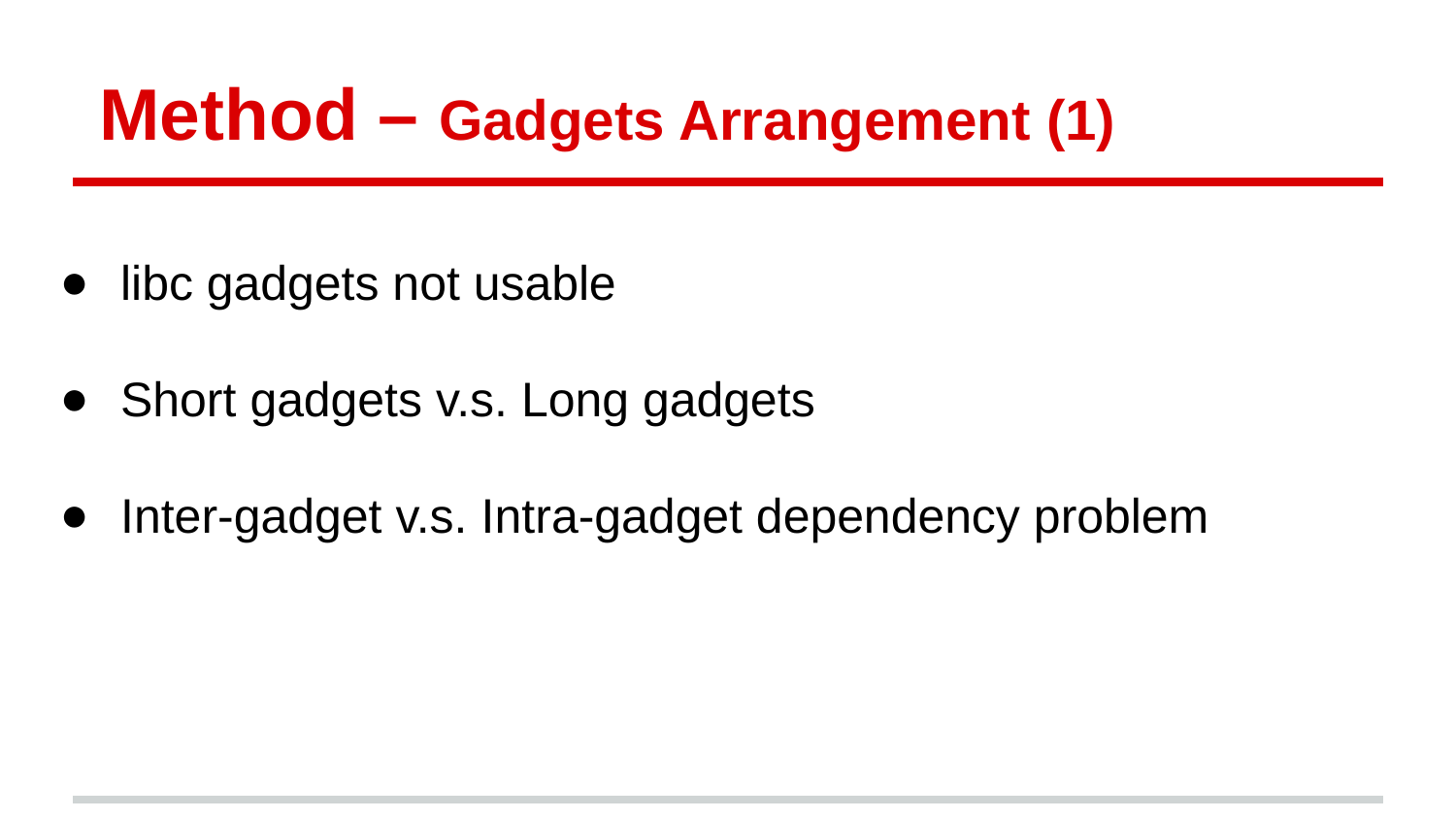

# Method – Gadgets Arrangement (1)
libc gadgets not usable

Short gadgets v.s. Long gadgets

Inter-gadget v.s. Intra-gadget dependency problem